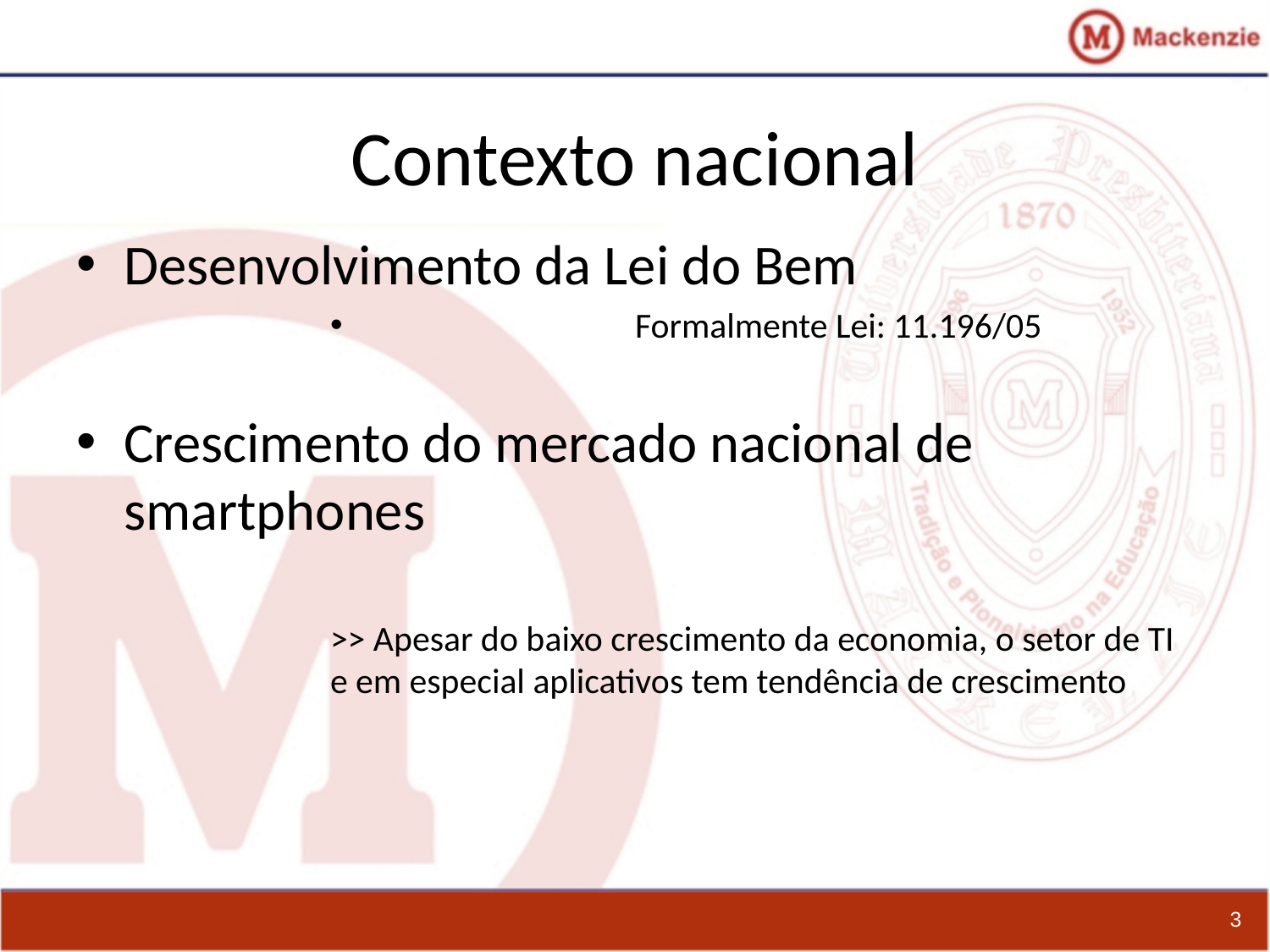

# Contexto nacional
Desenvolvimento da Lei do Bem
                                Formalmente Lei: 11.196/05

Crescimento do mercado nacional de smartphones

>> Apesar do baixo crescimento da economia, o setor de TI e em especial aplicativos tem tendência de crescimento

3